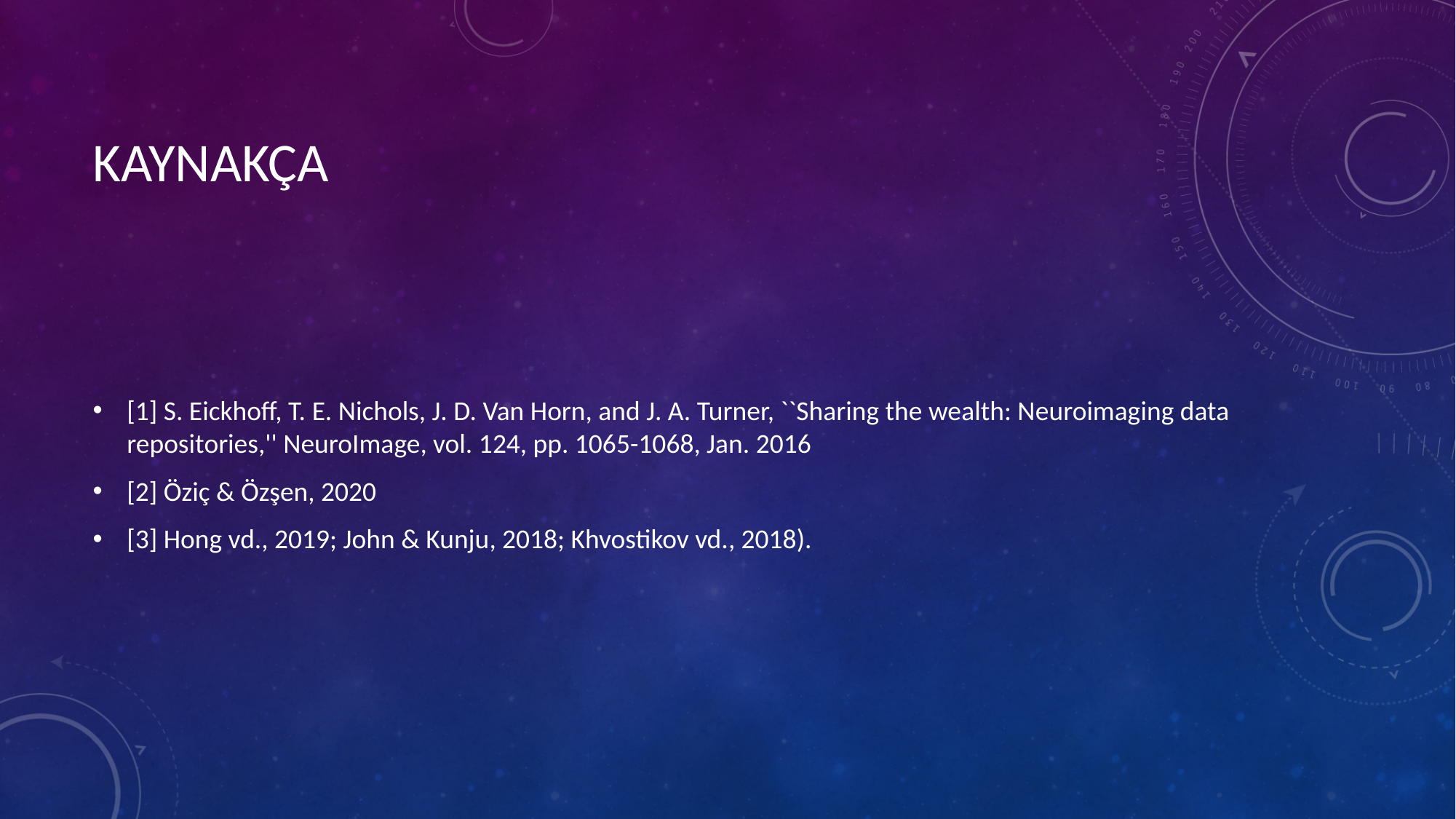

# Kaynakça
[1] S. Eickhoff, T. E. Nichols, J. D. Van Horn, and J. A. Turner, ``Sharing the wealth: Neuroimaging data repositories,'' NeuroImage, vol. 124, pp. 1065-1068, Jan. 2016
[2] Öziç & Özşen, 2020
[3] Hong vd., 2019; John & Kunju, 2018; Khvostikov vd., 2018).